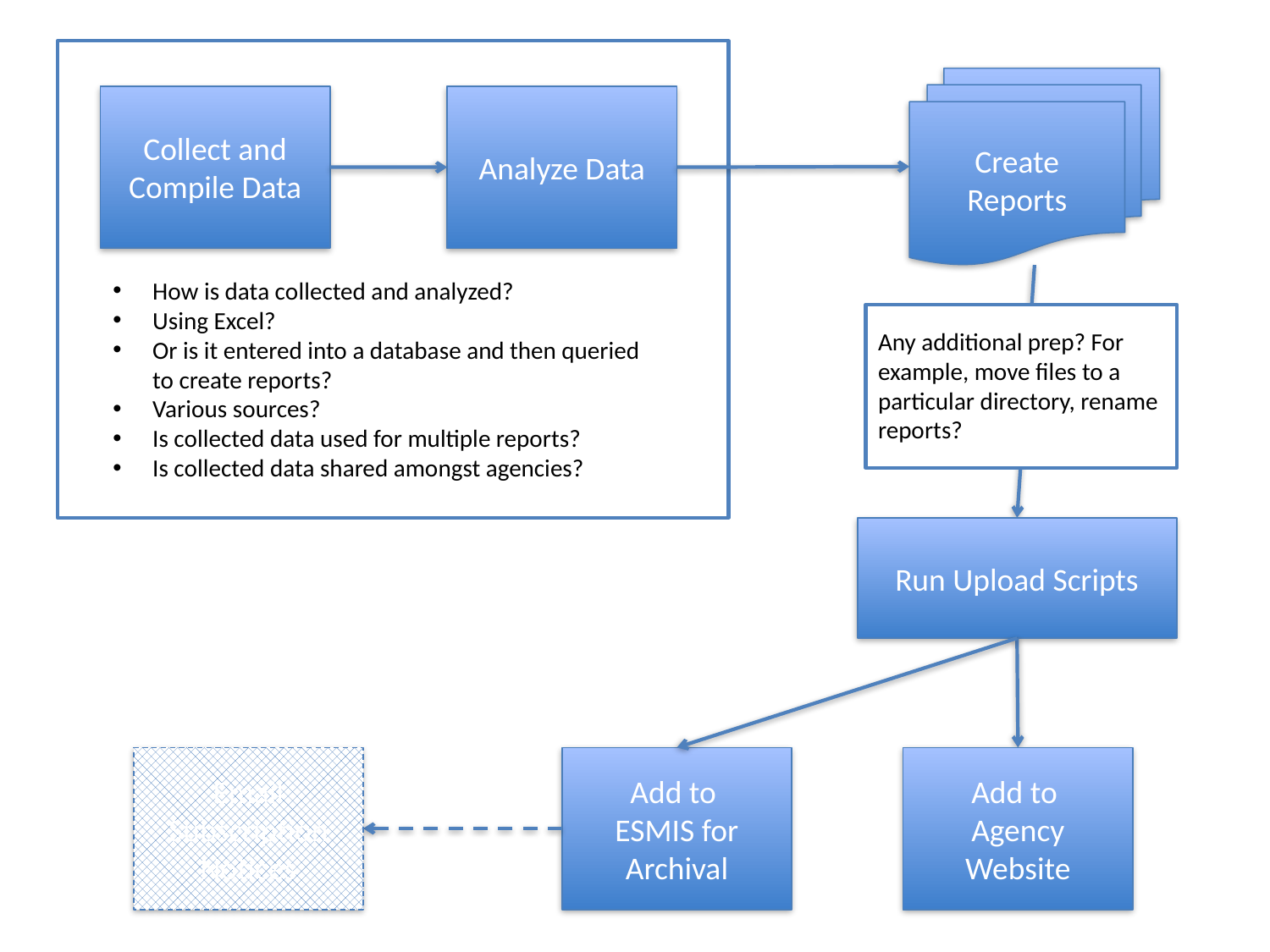

Create Reports
Collect and Compile Data
Analyze Data
How is data collected and analyzed?
Using Excel?
Or is it entered into a database and then queried to create reports?
Various sources?
Is collected data used for multiple reports?
Is collected data shared amongst agencies?

Any additional prep? For example, move files to a particular directory, rename reports?
Run Upload Scripts
Email
Subscription Notices
Add to
ESMIS for Archival
Add to
Agency Website